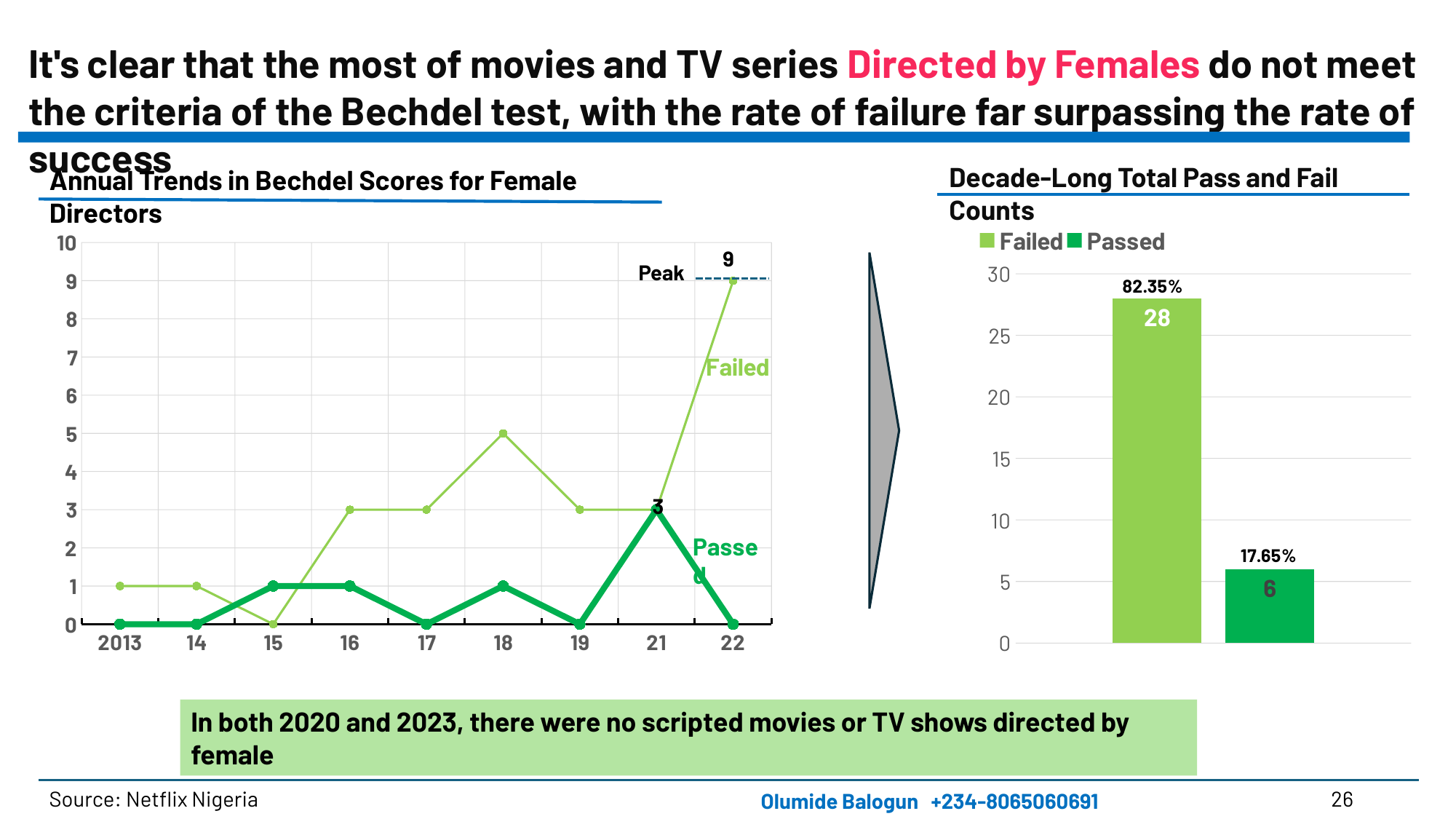

It's clear that the most of movies and TV series Directed by Females do not meet the criteria of the Bechdel test, with the rate of failure far surpassing the rate of success

Decade-Long Total Pass and Fail Counts
Annual Trends in Bechdel Scores for Female Directors

### Chart

| Category | Failed | Passed |
|---|---|---|
| 2013 | 1.0 | 0.0 |
| 14 | 1.0 | 0.0 |
| 15 | 0.0 | 1.0 |
| 16 | 3.0 | 1.0 |
| 17 | 3.0 | 0.0 |
| 18 | 5.0 | 1.0 |
| 19 | 3.0 | 0.0 |
| 21 | 3.0 | 3.0 |
| 22 | 9.0 | 0.0 |

### Chart

| Category | Failed | Passed |
|---|---|---|
| Count of Bechdel_test | 28.0 | 6.0 |
9
Peak

3
In both 2020 and 2023, there were no scripted movies or TV shows directed by female
Source: Netflix Nigeria
26
Olumide Balogun   +234-8065060691